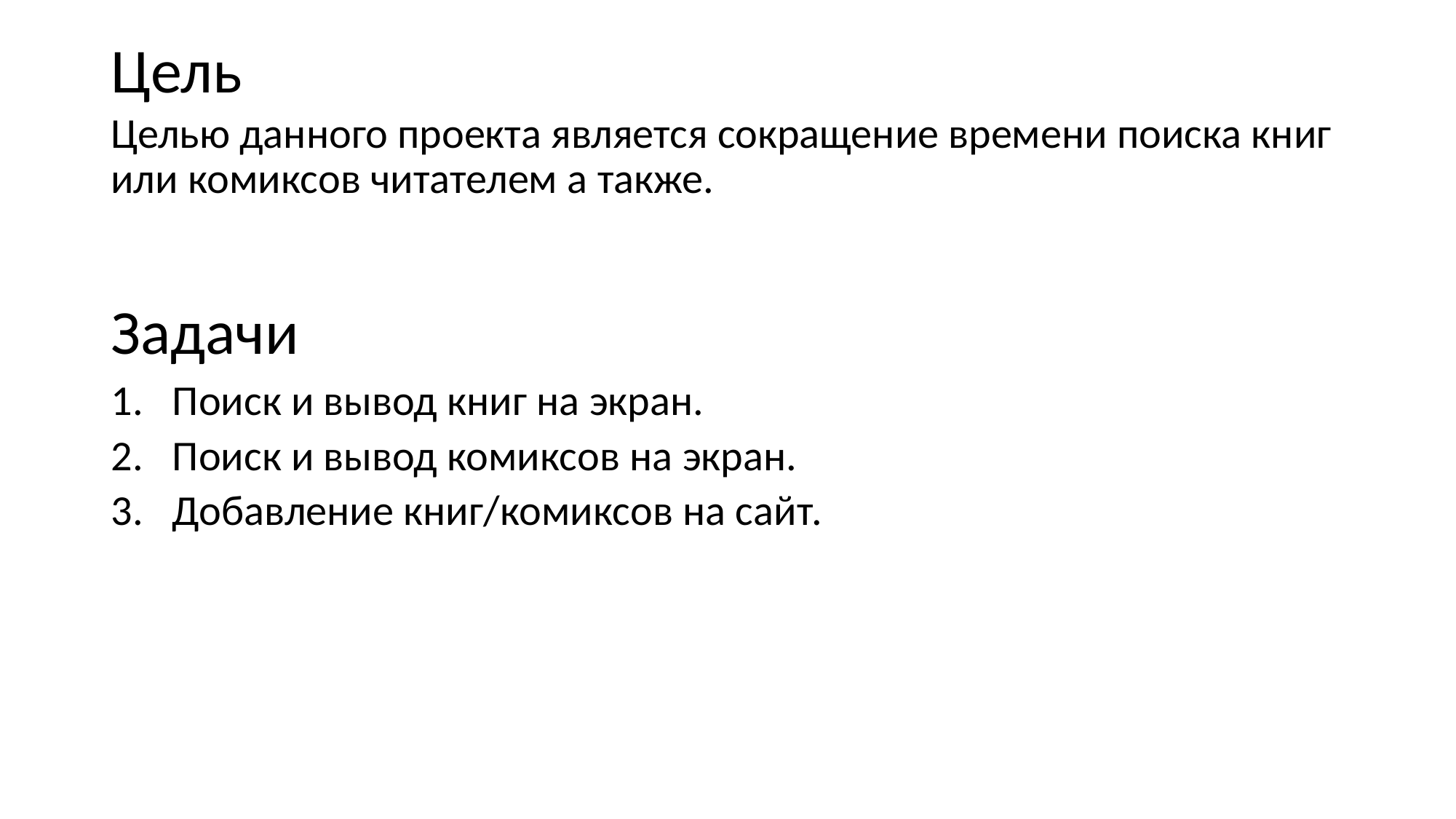

Цель
Целью данного проекта является сокращение времени поиска книг или комиксов читателем а также.
Задачи
Поиск и вывод книг на экран.
Поиск и вывод комиксов на экран.
Добавление книг/комиксов на сайт.